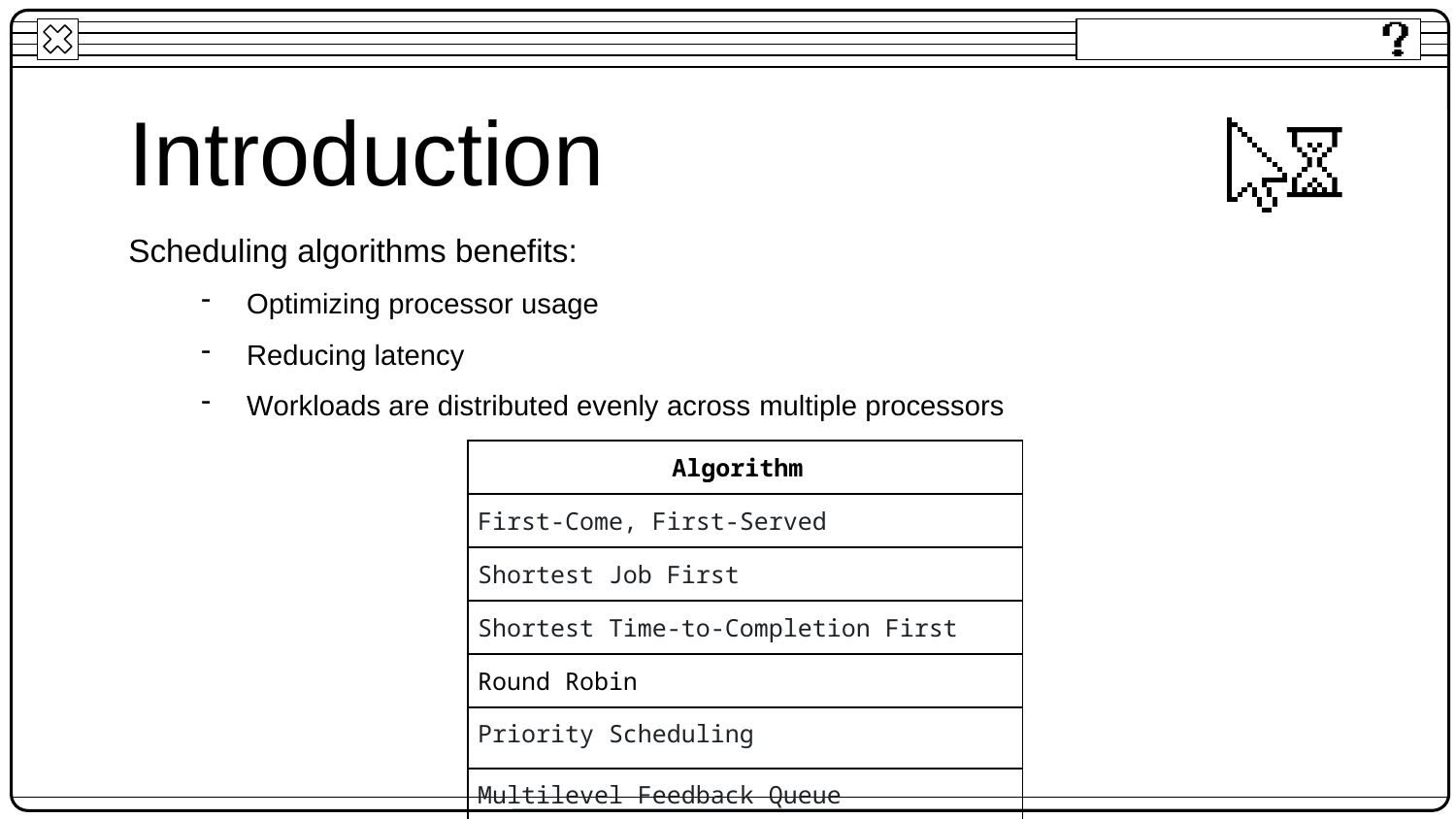

# Introduction

Scheduling algorithms benefits:
Optimizing processor usage
Reducing latency
Workloads are distributed evenly across multiple processors
| Algorithm |
| --- |
| First-Come, First-Served |
| Shortest Job First |
| Shortest Time-to-Completion First |
| Round Robin |
| Priority Scheduling |
| Multilevel Feedback Queue |